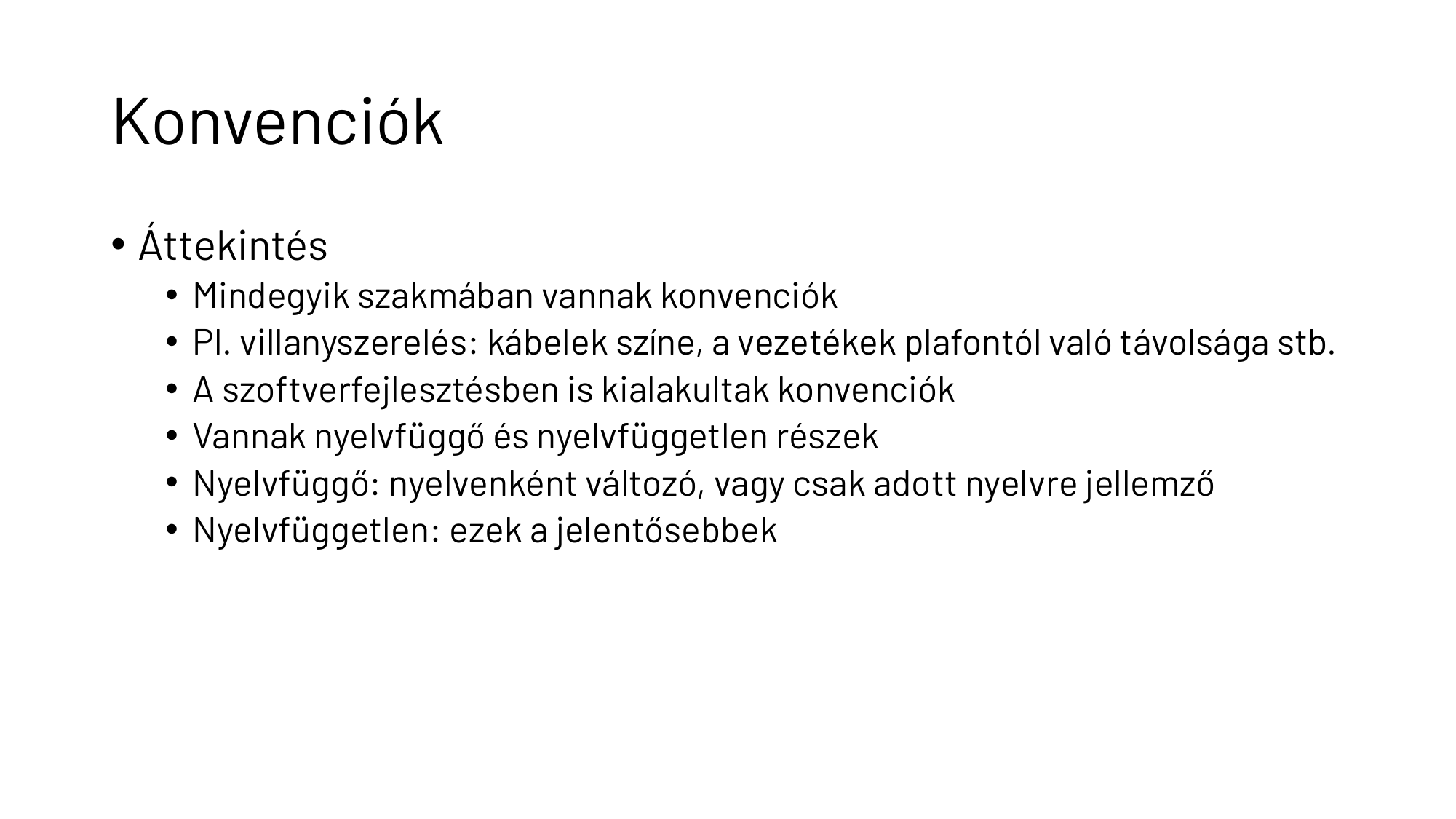

# Konvenciók
Áttekintés
Mindegyik szakmában vannak konvenciók
Pl. villanyszerelés: kábelek színe, a vezetékek plafontól való távolsága stb.
A szoftverfejlesztésben is kialakultak konvenciók
Vannak nyelvfüggő és nyelvfüggetlen részek
Nyelvfüggő: nyelvenként változó, vagy csak adott nyelvre jellemző
Nyelvfüggetlen: ezek a jelentősebbek